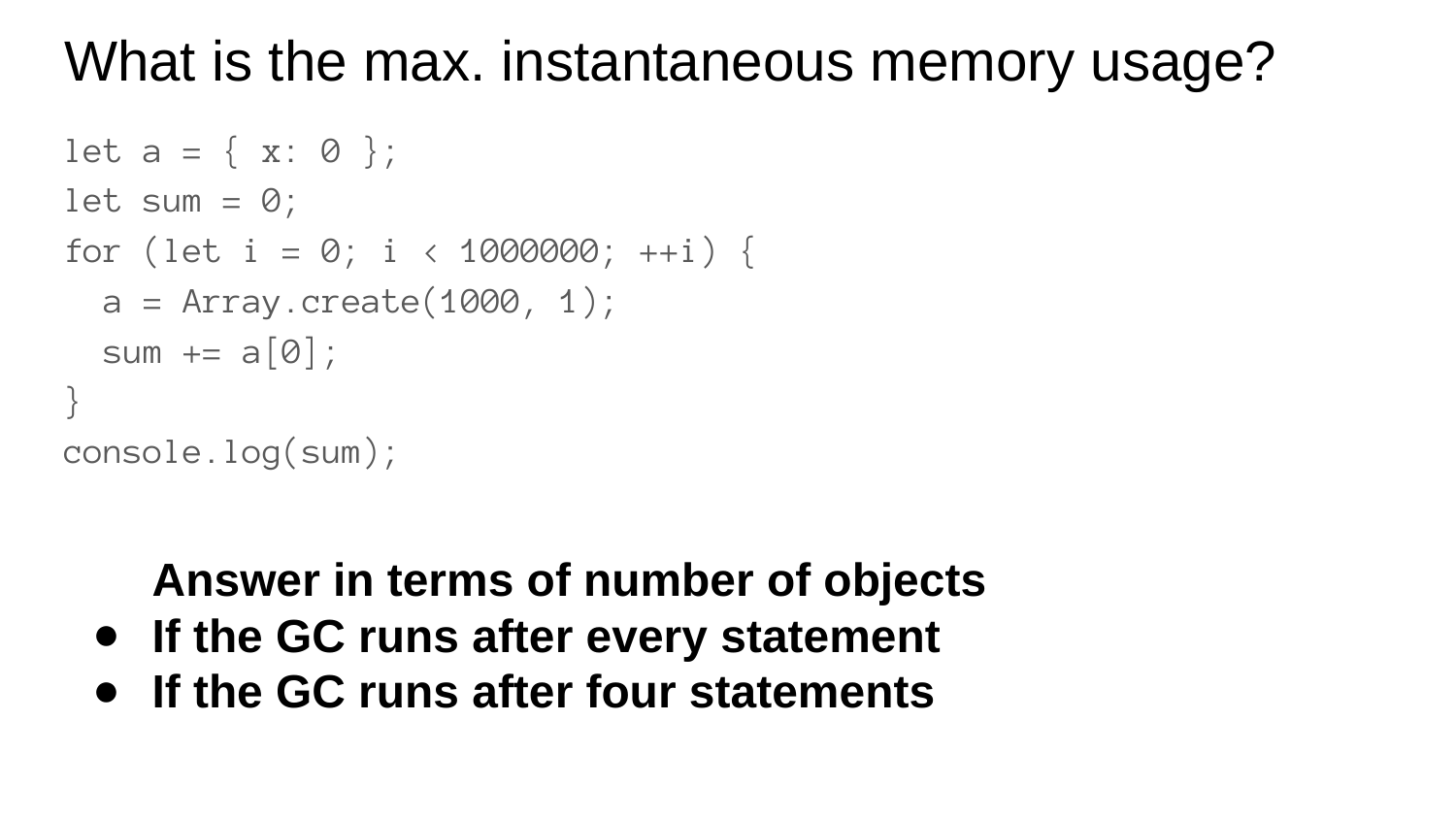

# What is the max. instantaneous memory usage?
let a = { x: 0 };
let sum = 0;
for (let i = 0; i < 1000000; ++i) {
  a = Array.create(1000, 1);
  sum += a[0];
}
console.log(sum);
Answer in terms of number of objects
If the GC runs after every statement
If the GC runs after four statements